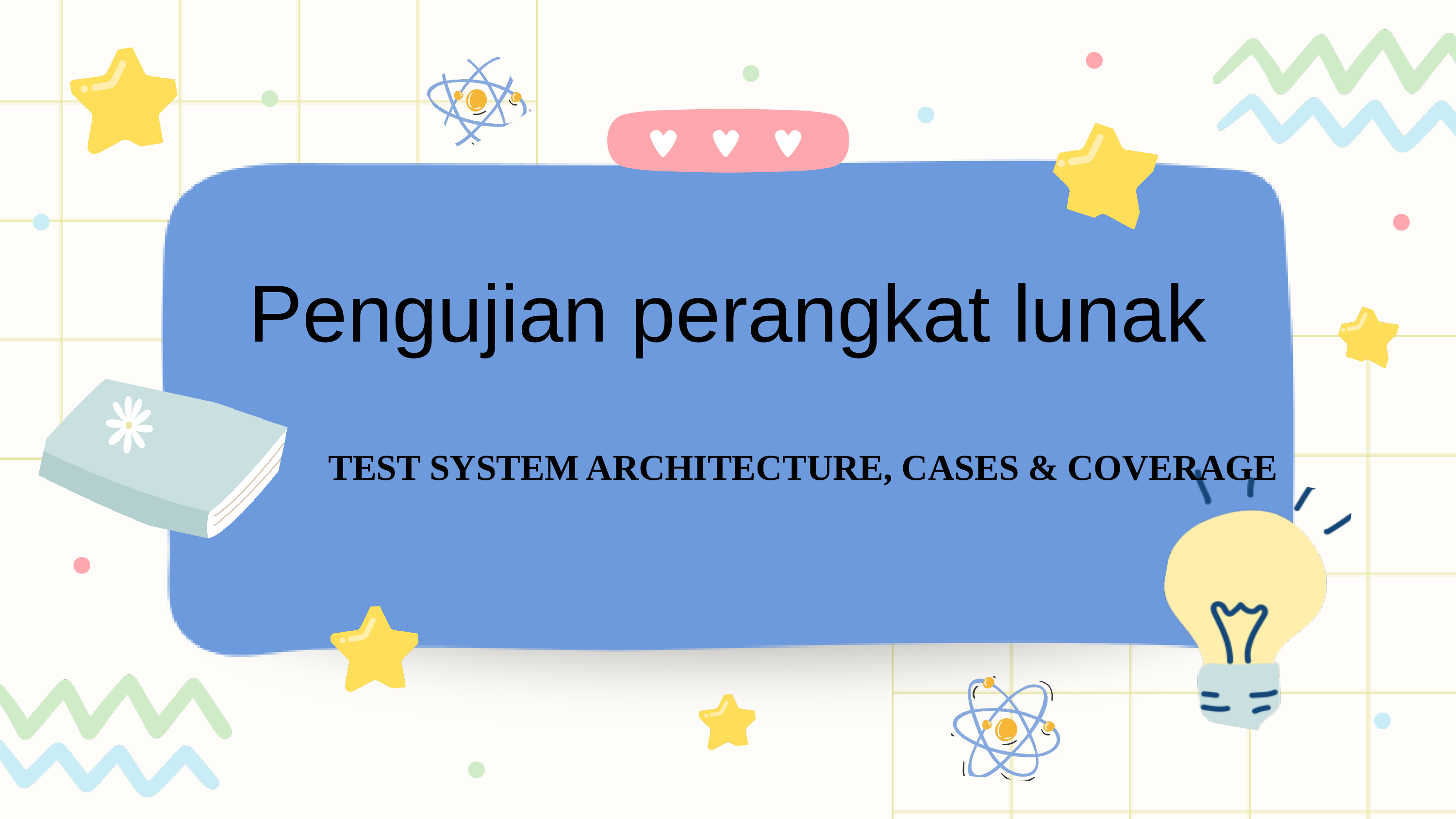

Pengujian perangkat lunak

TEST SYSTEM ARCHITECTURE, CASES & COVERAGE